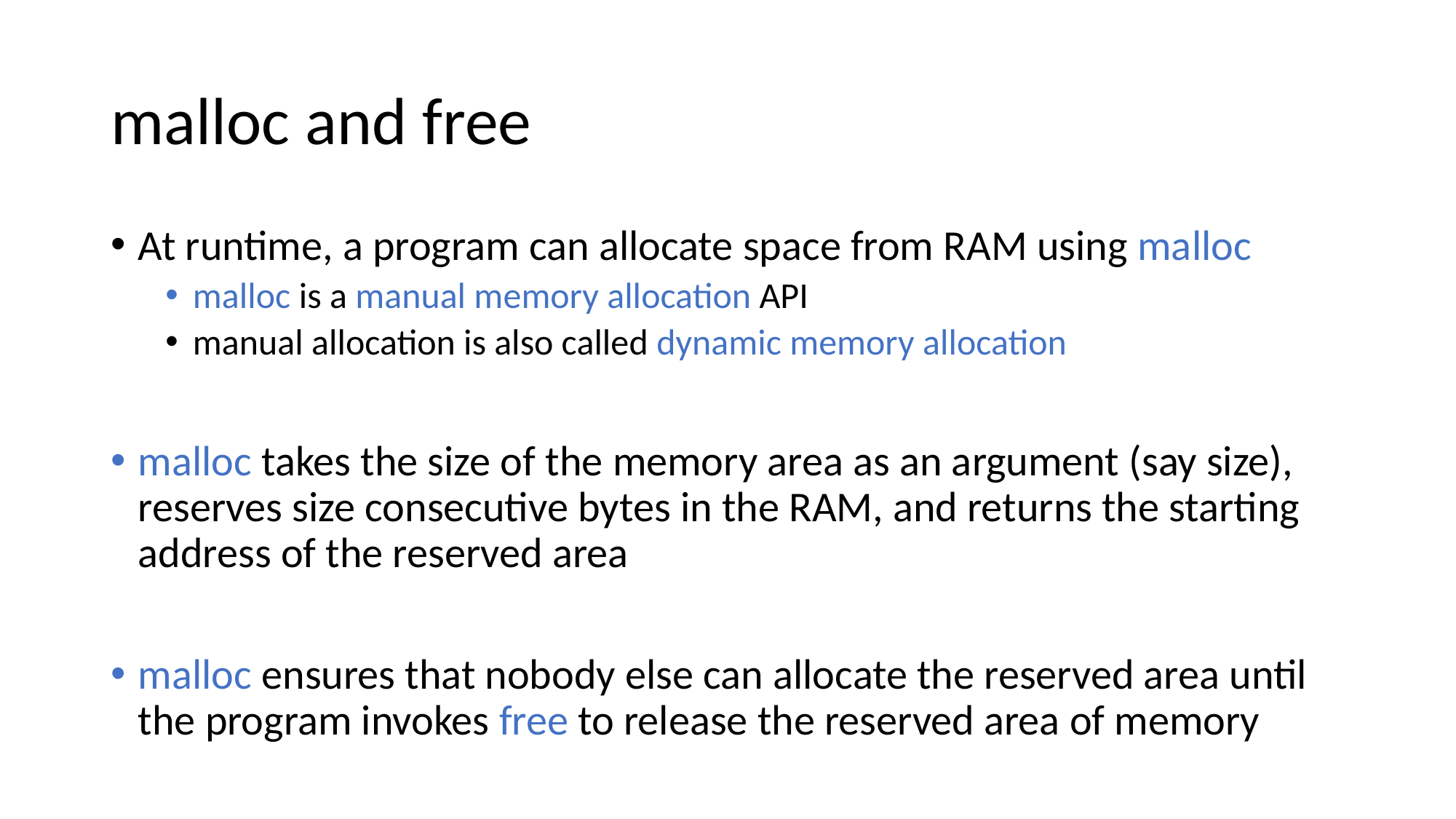

# malloc and free
At runtime, a program can allocate space from RAM using malloc
malloc is a manual memory allocation API
manual allocation is also called dynamic memory allocation

malloc takes the size of the memory area as an argument (say size), reserves size consecutive bytes in the RAM, and returns the starting address of the reserved area

malloc ensures that nobody else can allocate the reserved area until the program invokes free to release the reserved area of memory